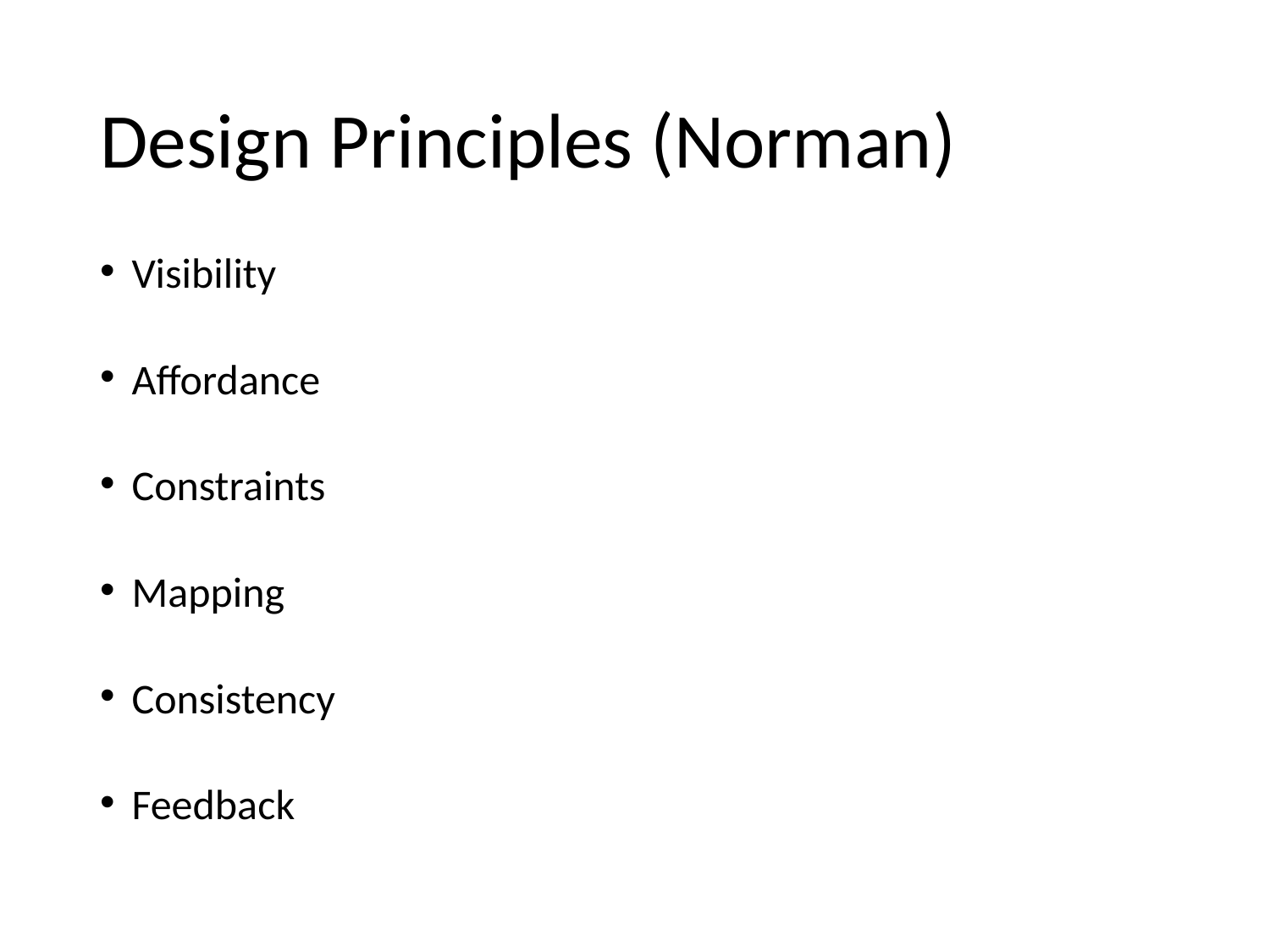

# Design Principles (Norman)
Visibility

Affordance

Constraints

Mapping

Consistency

Feedback